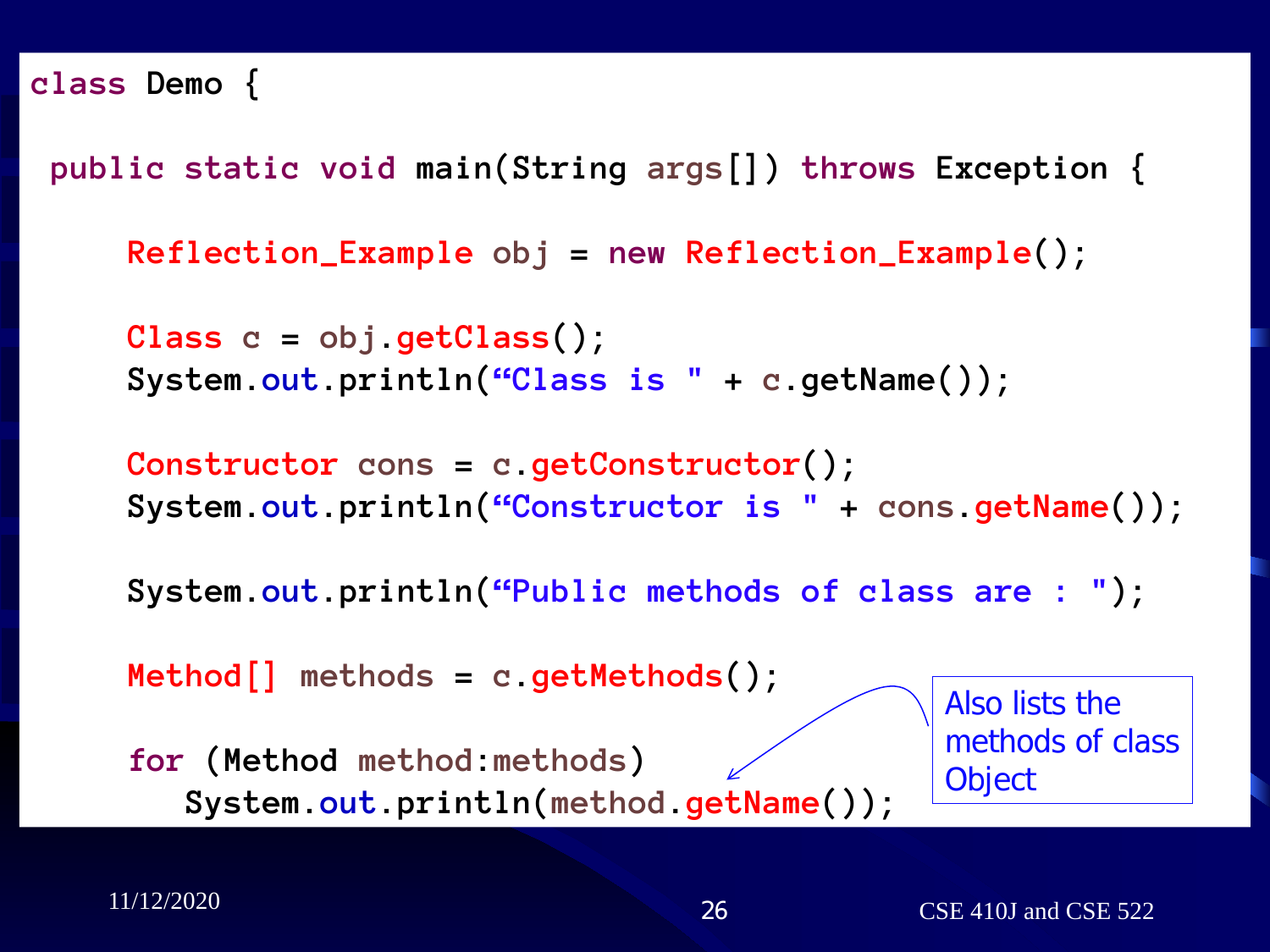

class Demo {

 public static void main(String args[]) throws Exception {

     Reflection_Example obj = new Reflection_Example();

     Class c = obj.getClass();
     System.out.println(“Class is " + c.getName());

     Constructor cons = c.getConstructor();
     System.out.println(“Constructor is " + cons.getName());

     System.out.println(“Public methods of class are : ");

     Method[] methods = c.getMethods();

     for (Method method:methods)
        System.out.println(method.getName());
Also lists the
methods of class
Object

11/12/2020
26
CSE 410J and CSE 522